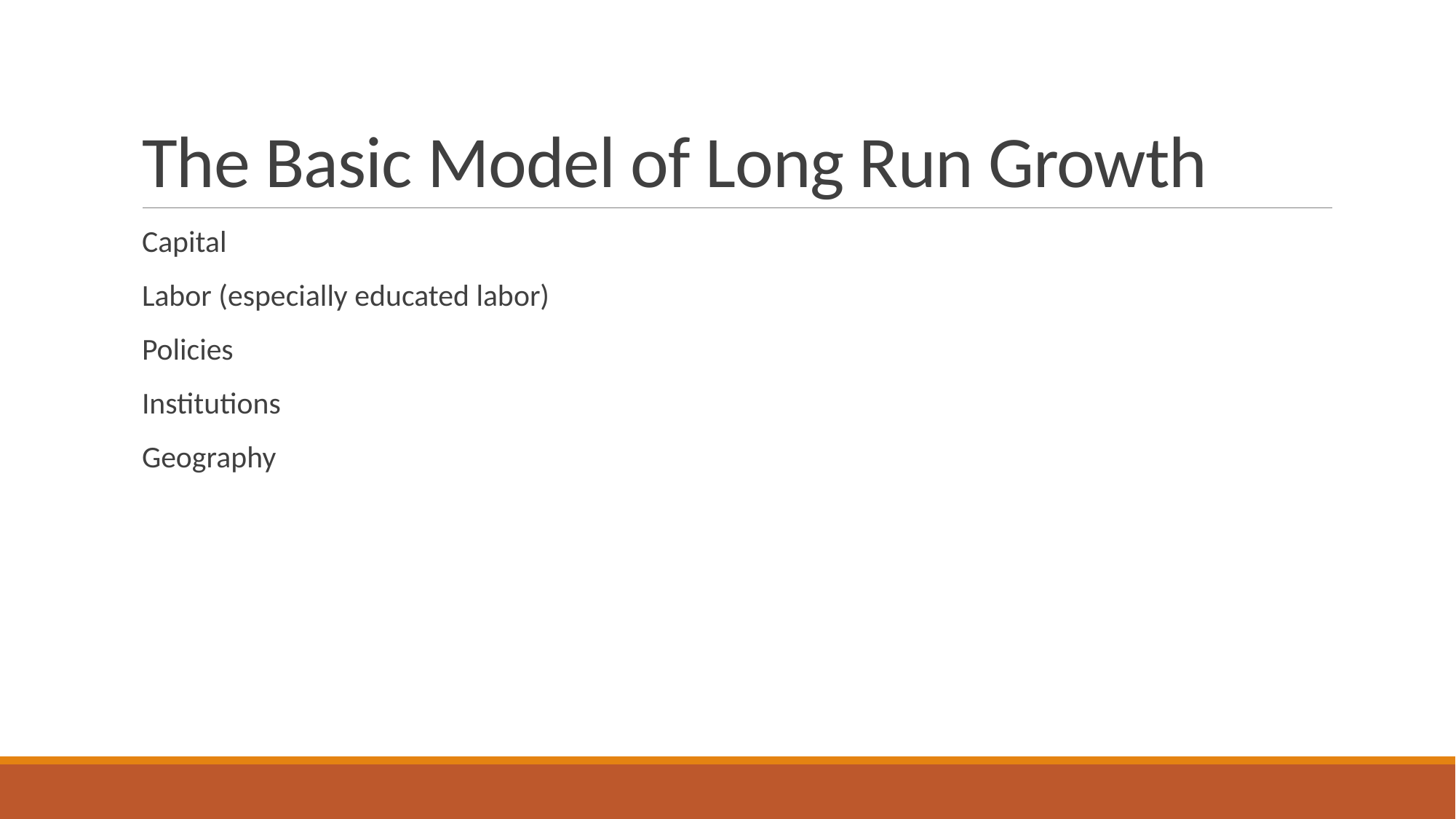

# The Basic Model of Long Run Growth
Capital
Labor (especially educated labor)
Policies
Institutions
Geography